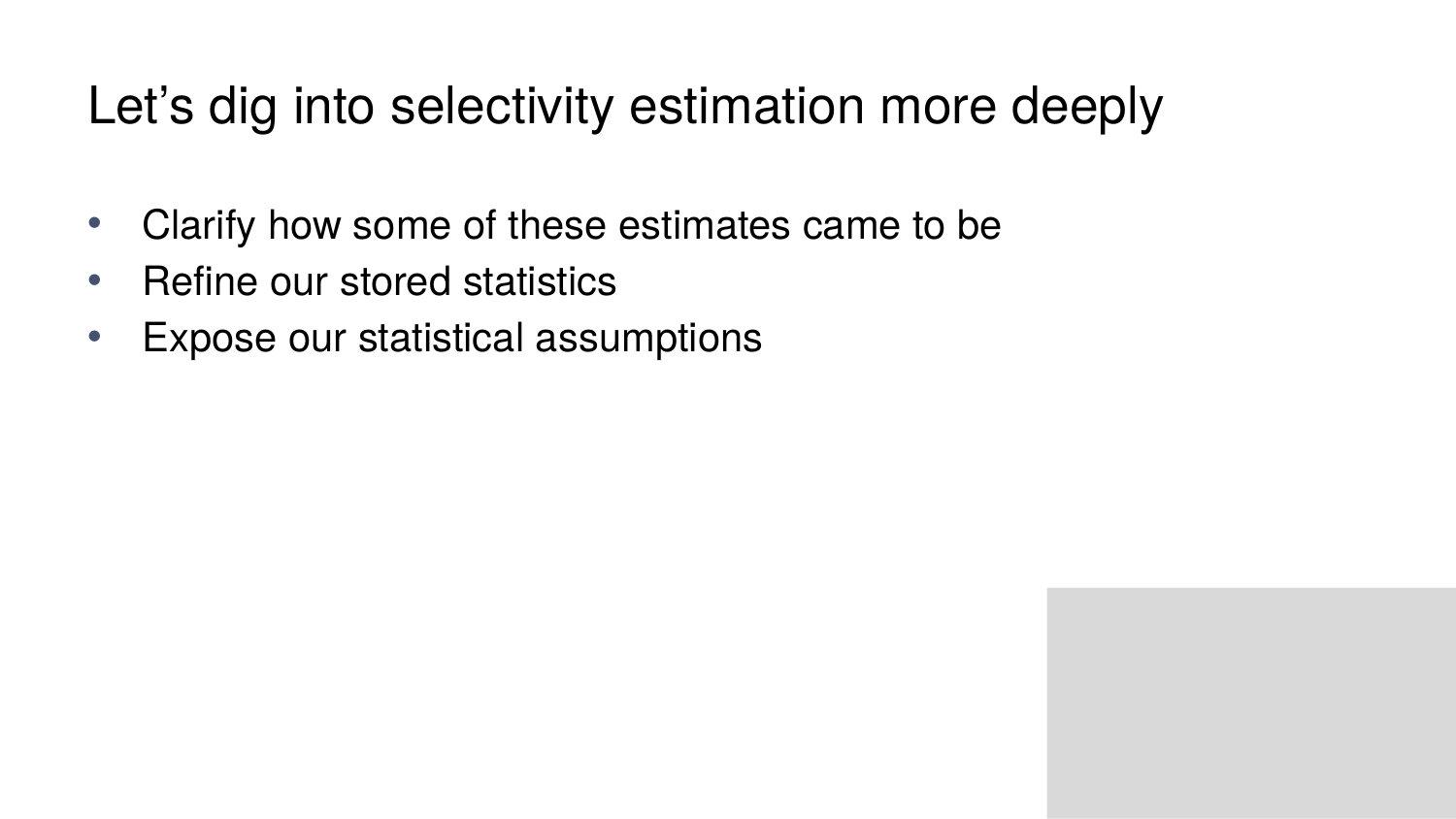

# Let’s dig into selectivity estimation more deeply
Clarify how some of these estimates came to be
Refine our stored statistics
Expose our statistical assumptions